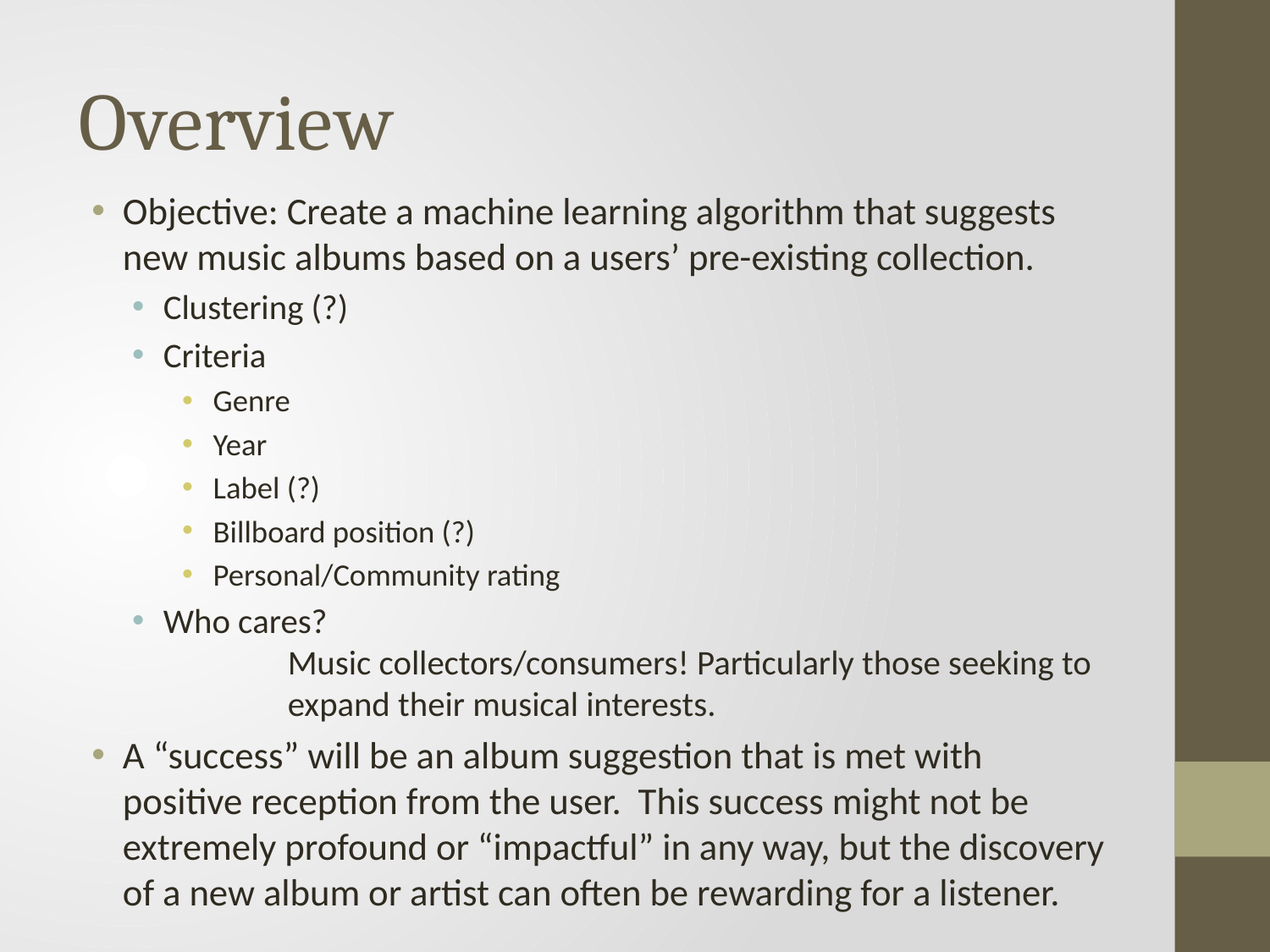

# Overview
Objective: Create a machine learning algorithm that suggests new music albums based on a users’ pre-existing collection.
Clustering (?)
Criteria
Genre
Year
Label (?)
Billboard position (?)
Personal/Community rating
Who cares?
	Music collectors/consumers! Particularly those seeking to
	expand their musical interests.
A “success” will be an album suggestion that is met with positive reception from the user.  This success might not be extremely profound or “impactful” in any way, but the discovery of a new album or artist can often be rewarding for a listener.